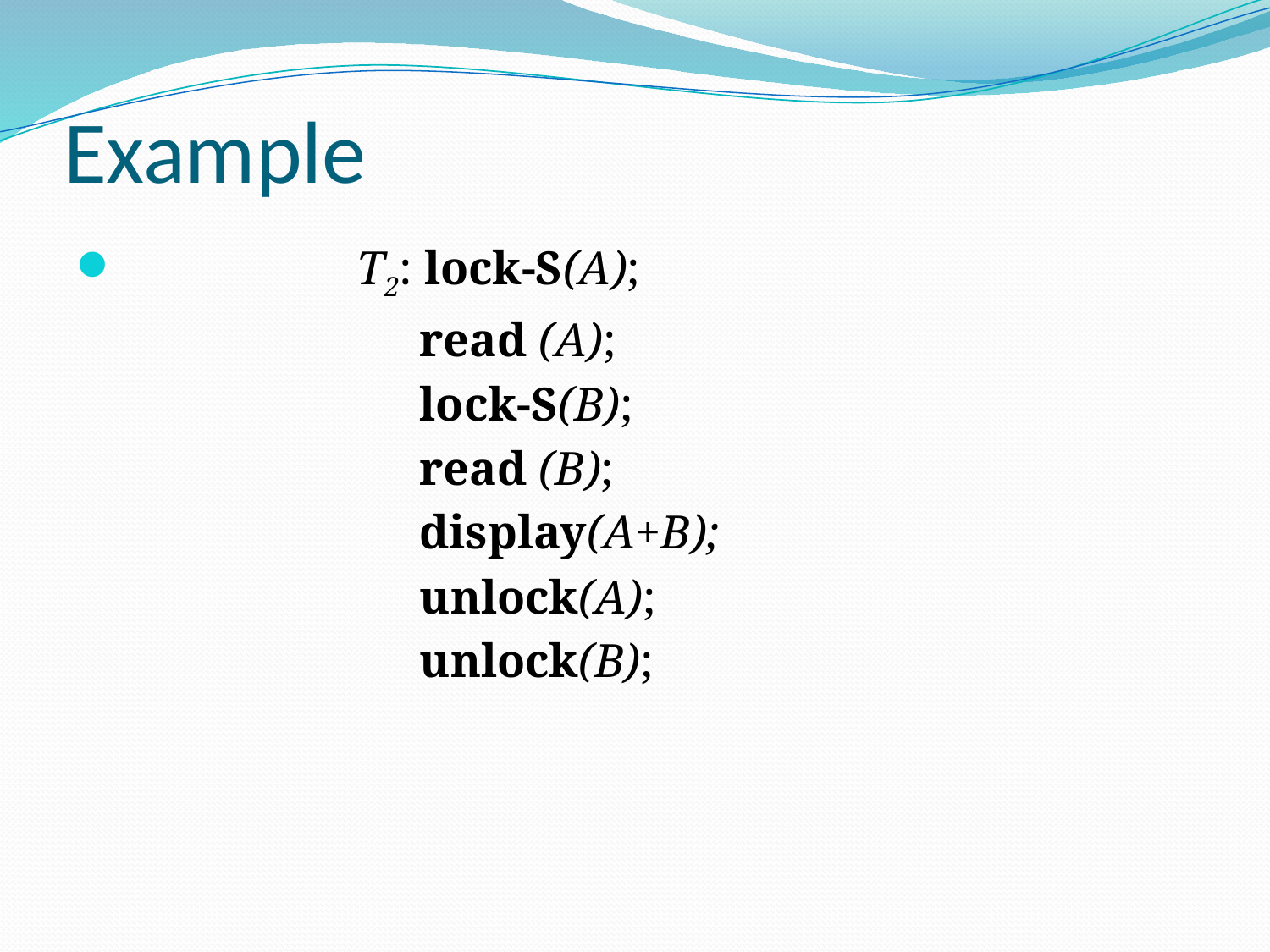

# Example
                    T2: lock-S(A);
                             read (A);
                             lock-S(B);
                             read (B);
                             display(A+B);
                             unlock(A);
                             unlock(B);